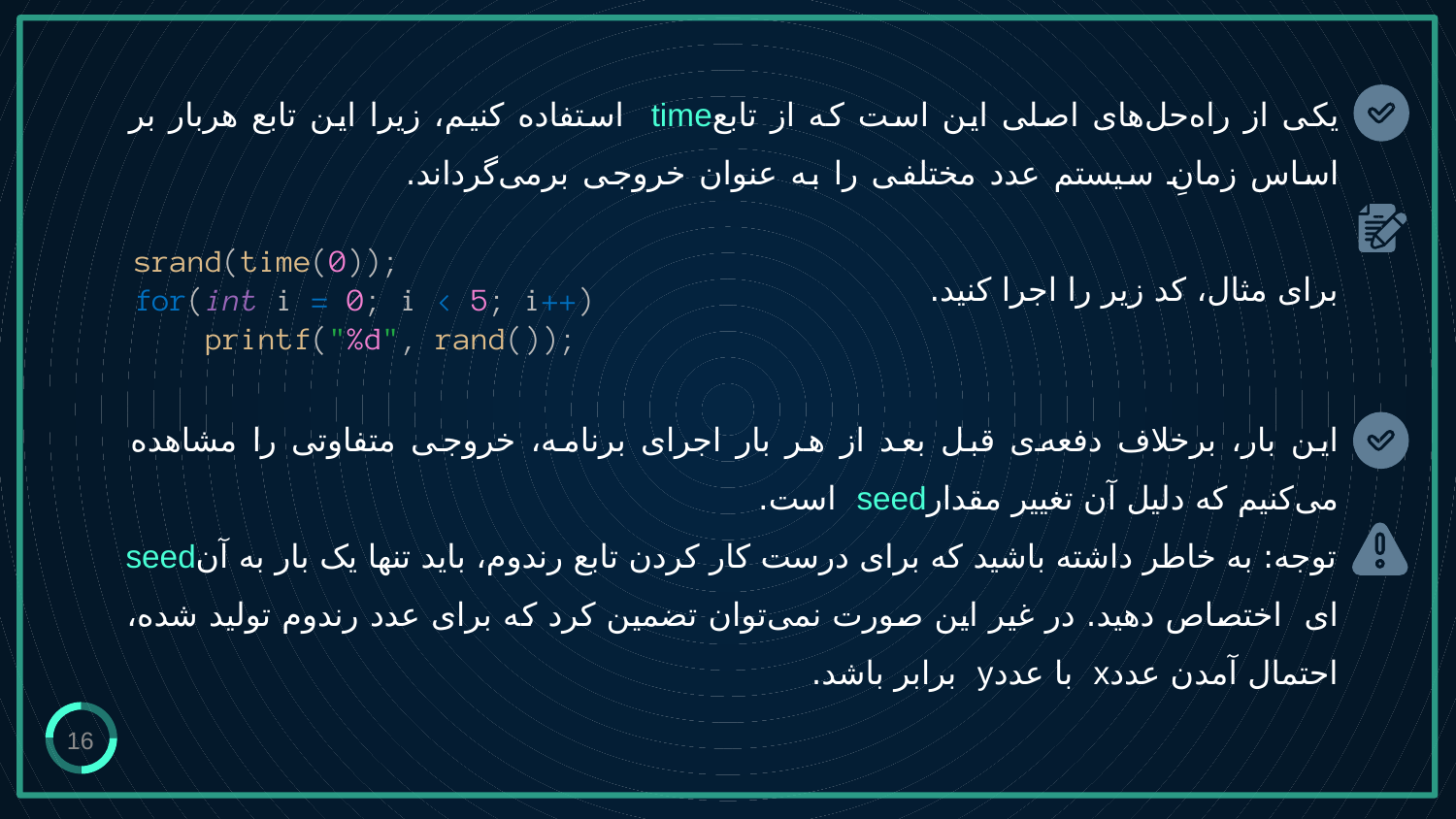

# یکی از راه‌حل‌های اصلی این است که از تابعtime  استفاده کنیم، زیرا این تابع هربار بر اساس زمانِ سیستم عدد مختلفی را به عنوان خروجی برمی‌گرداند. برای مثال، کد زیر را اجرا کنید.

srand(time(0));
for(int i = 0; i < 5; i++)
    printf("%d", rand());
این بار، برخلاف دفعه‌ی قبل بعد از هر بار اجرای برنامه، خروجی متفاوتی را مشاهده می‌کنیم که دلیل آن تغییر مقدارseed  است.
توجه: به خاطر داشته باشید که برای درست کار کردن تابع رندوم، باید تنها یک بار به آنseed ای  اختصاص دهید. در غیر این صورت نمی‌توان تضمین کرد که برای عدد رندوم تولید شده، احتمال آمدن عددx  با عددy  برابر باشد.

16